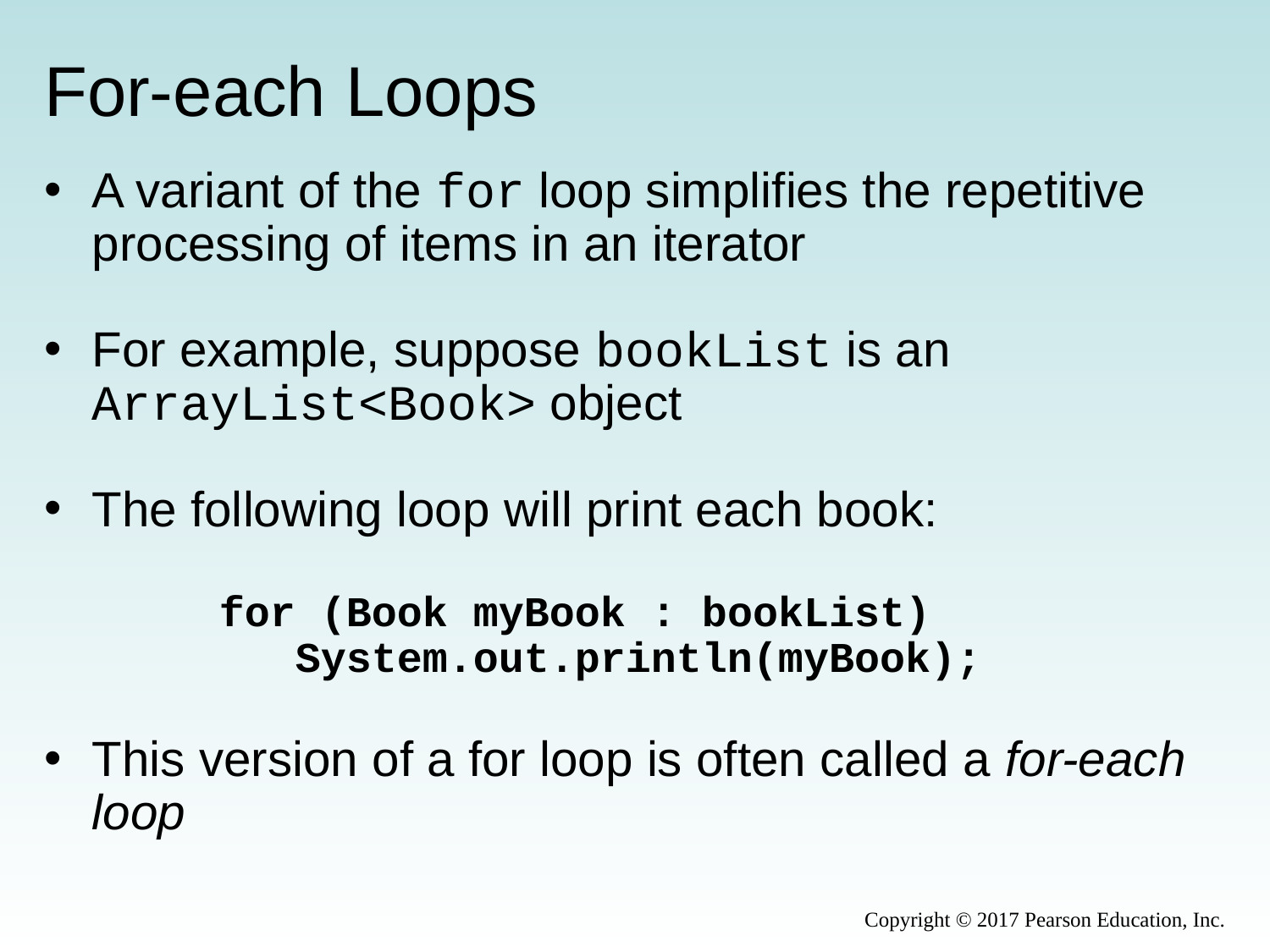

# For-each Loops
A variant of the for loop simplifies the repetitive processing of items in an iterator
For example, suppose bookList is an ArrayList<Book> object
The following loop will print each book:
		for (Book myBook : bookList)
		   System.out.println(myBook);
This version of a for loop is often called a for-each loop
Copyright © 2017 Pearson Education, Inc.